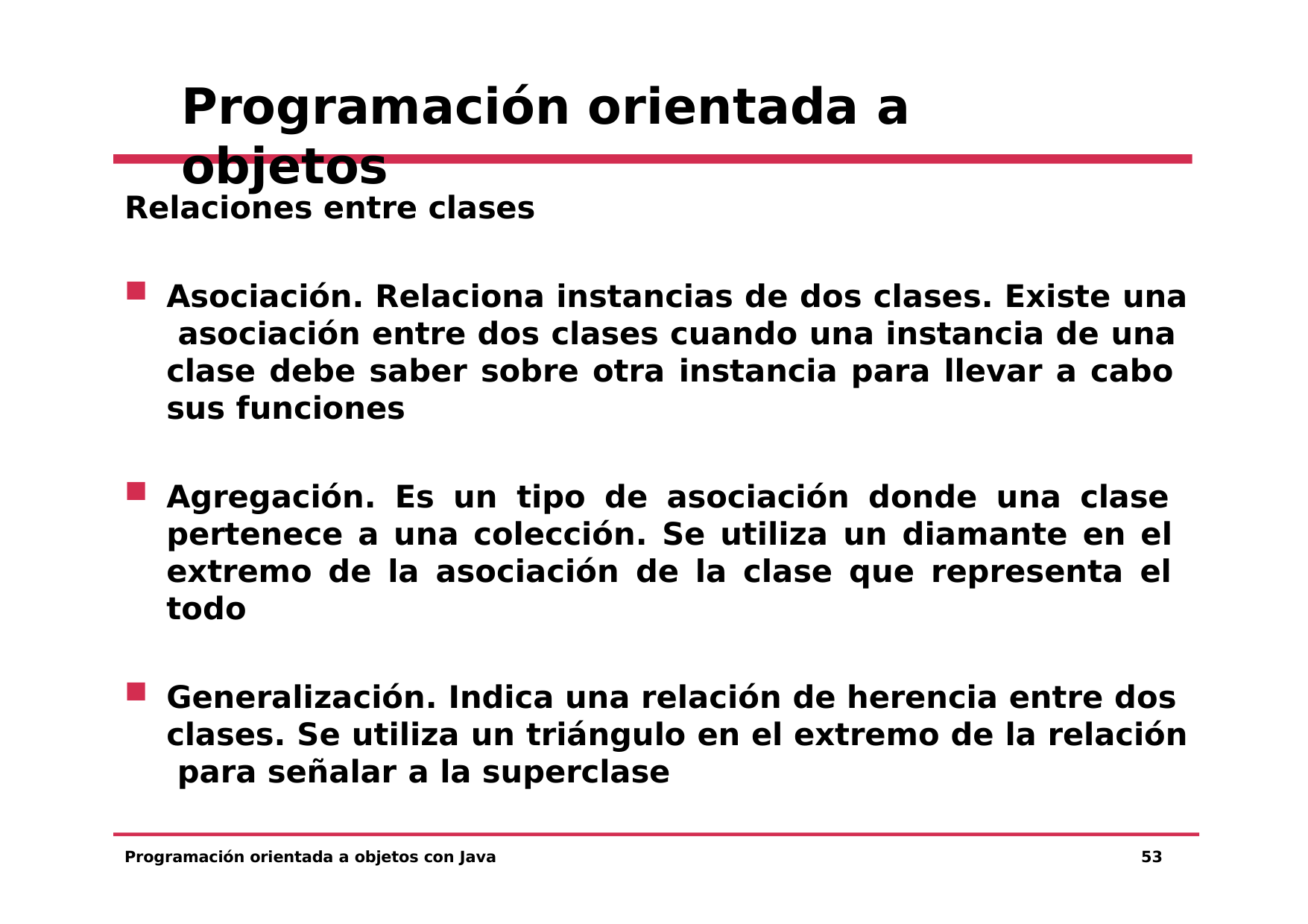

# Programación orientada a objetos
Relaciones entre clases

Asociación. Relaciona instancias de dos clases. Existe una  asociación entre dos clases cuando una instancia de una  clase debe saber sobre otra instancia para llevar a cabo  sus funciones

Agregación. Es un tipo de asociación donde una clase  pertenece a una colección. Se utiliza un diamante en el  extremo de la asociación de la clase que representa el  todo

Generalización. Indica una relación de herencia entre dos  clases. Se utiliza un triángulo en el extremo de la relación  para señalar a la superclase
Programación orientada a objetos con Java
53